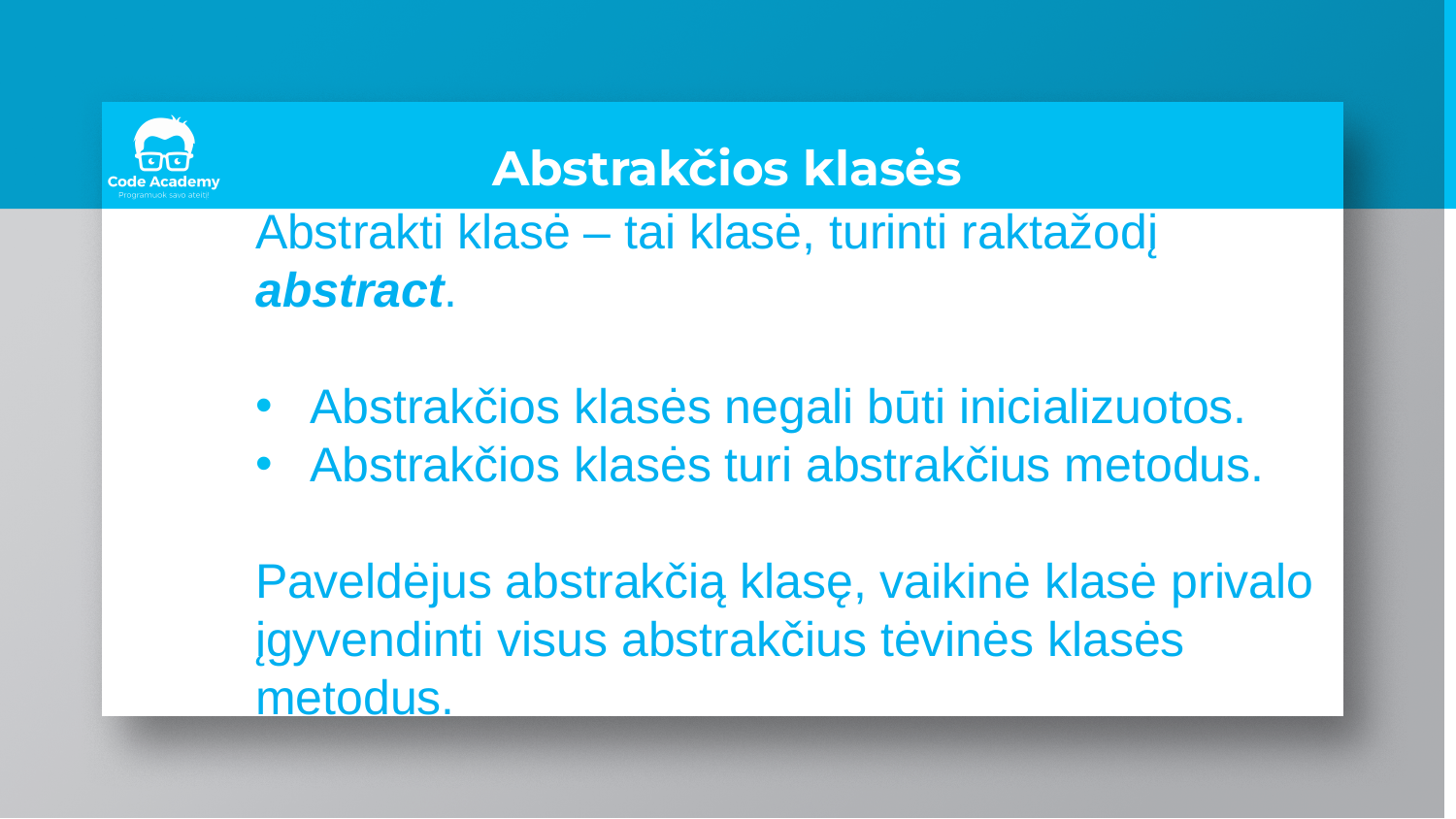

# Abstrakčios klasės
Abstrakti klasė – tai klasė, turinti raktažodį abstract.

Abstrakčios klasės negali būti inicializuotos.
Abstrakčios klasės turi abstrakčius metodus.

Paveldėjus abstrakčią klasę, vaikinė klasė privalo įgyvendinti visus abstrakčius tėvinės klasės metodus.